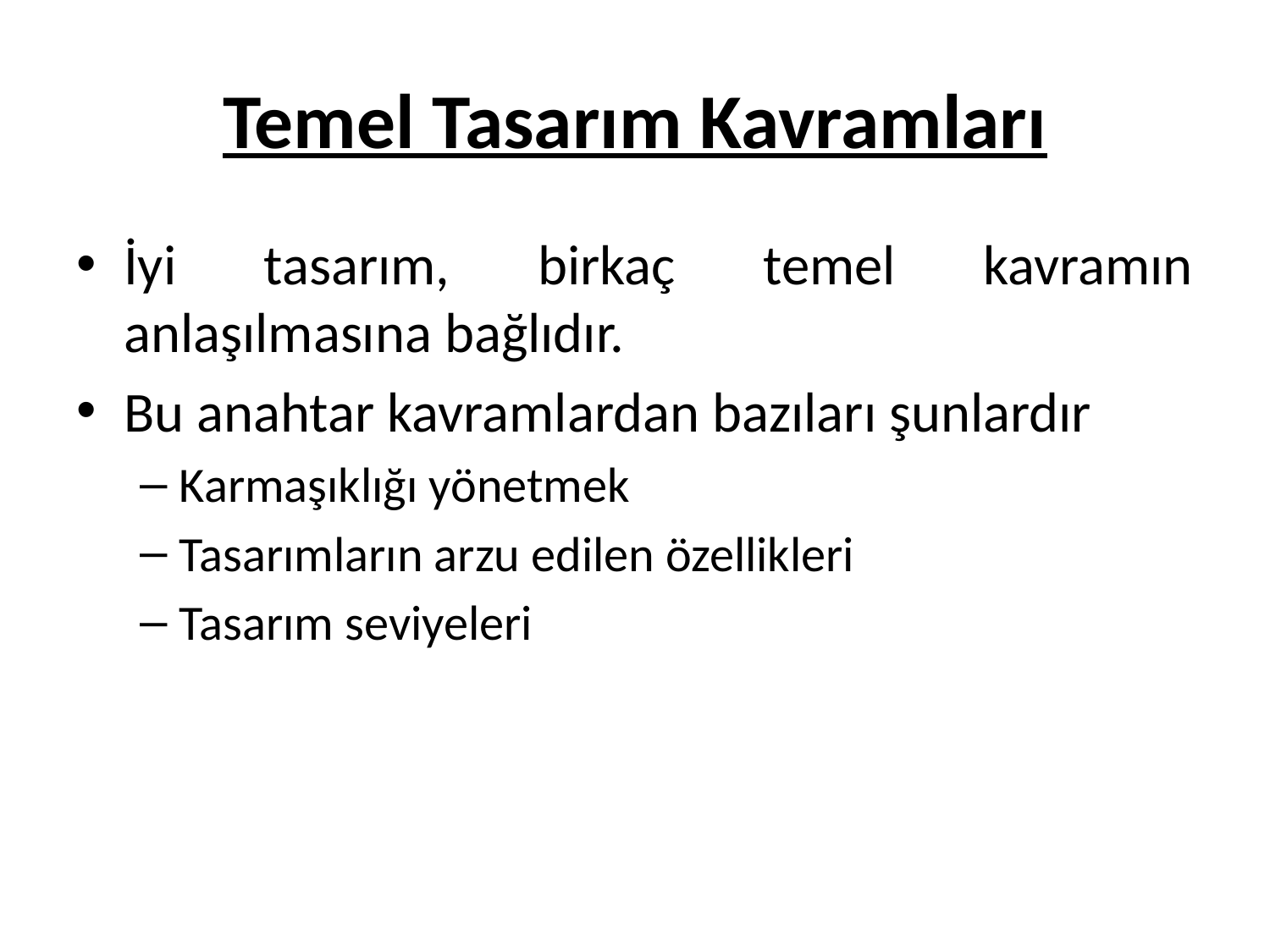

# Temel Tasarım Kavramları
İyi tasarım, birkaç temel kavramın anlaşılmasına bağlıdır.
Bu anahtar kavramlardan bazıları şunlardır
Karmaşıklığı yönetmek
Tasarımların arzu edilen özellikleri
Tasarım seviyeleri